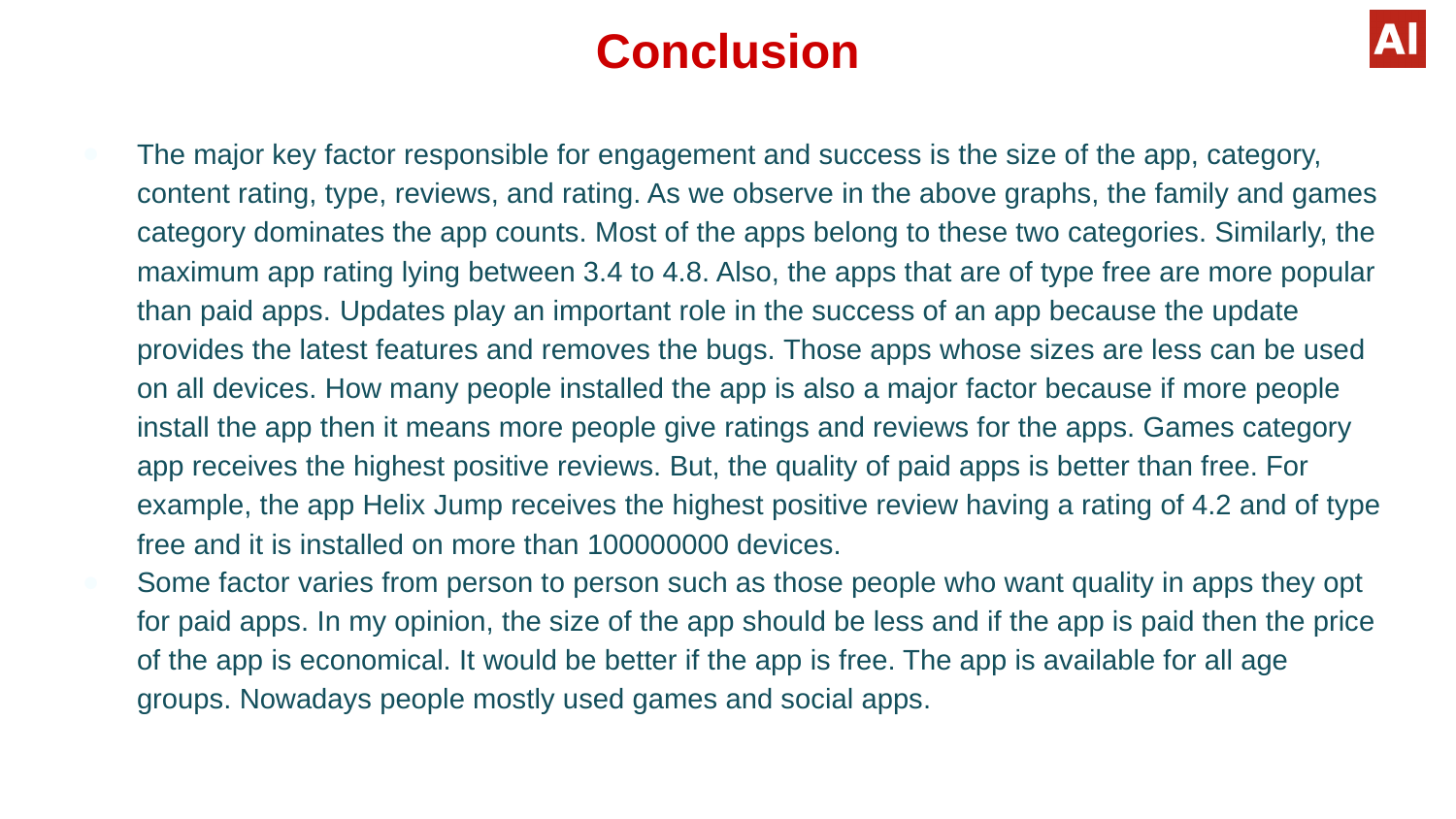

# Conclusion
The major key factor responsible for engagement and success is the size of the app, category, content rating, type, reviews, and rating. As we observe in the above graphs, the family and games category dominates the app counts. Most of the apps belong to these two categories. Similarly, the maximum app rating lying between 3.4 to 4.8. Also, the apps that are of type free are more popular than paid apps. Updates play an important role in the success of an app because the update provides the latest features and removes the bugs. Those apps whose sizes are less can be used on all devices. How many people installed the app is also a major factor because if more people install the app then it means more people give ratings and reviews for the apps. Games category app receives the highest positive reviews. But, the quality of paid apps is better than free. For example, the app Helix Jump receives the highest positive review having a rating of 4.2 and of type free and it is installed on more than 100000000 devices.
Some factor varies from person to person such as those people who want quality in apps they opt for paid apps. In my opinion, the size of the app should be less and if the app is paid then the price of the app is economical. It would be better if the app is free. The app is available for all age groups. Nowadays people mostly used games and social apps.